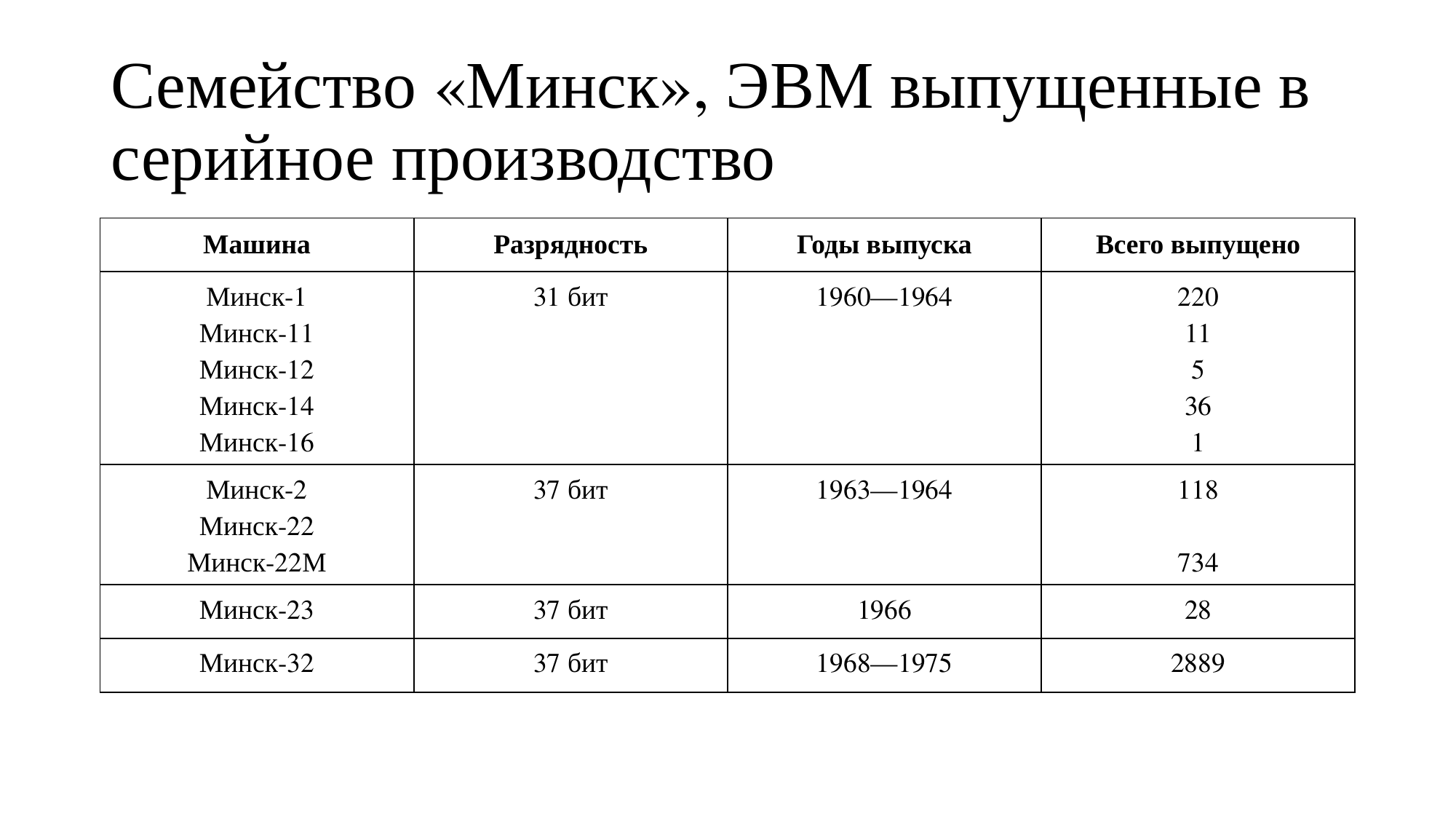

# Семейство «Минск», ЭВМ выпущенные в серийное производство
| Машина | Разрядность | Годы выпуска | Всего выпущено |
| --- | --- | --- | --- |
| Минск-1 Минск-11 Минск-12 Минск-14 Минск-16 | 31 бит | 1960—1964 | 220 11 5 36 1 |
| Минск-2 Минск-22 Минск-22М | 37 бит | 1963—1964 | 118 734 |
| Минск-23 | 37 бит | 1966 | 28 |
| Минск-32 | 37 бит | 1968—1975 | 2889 |